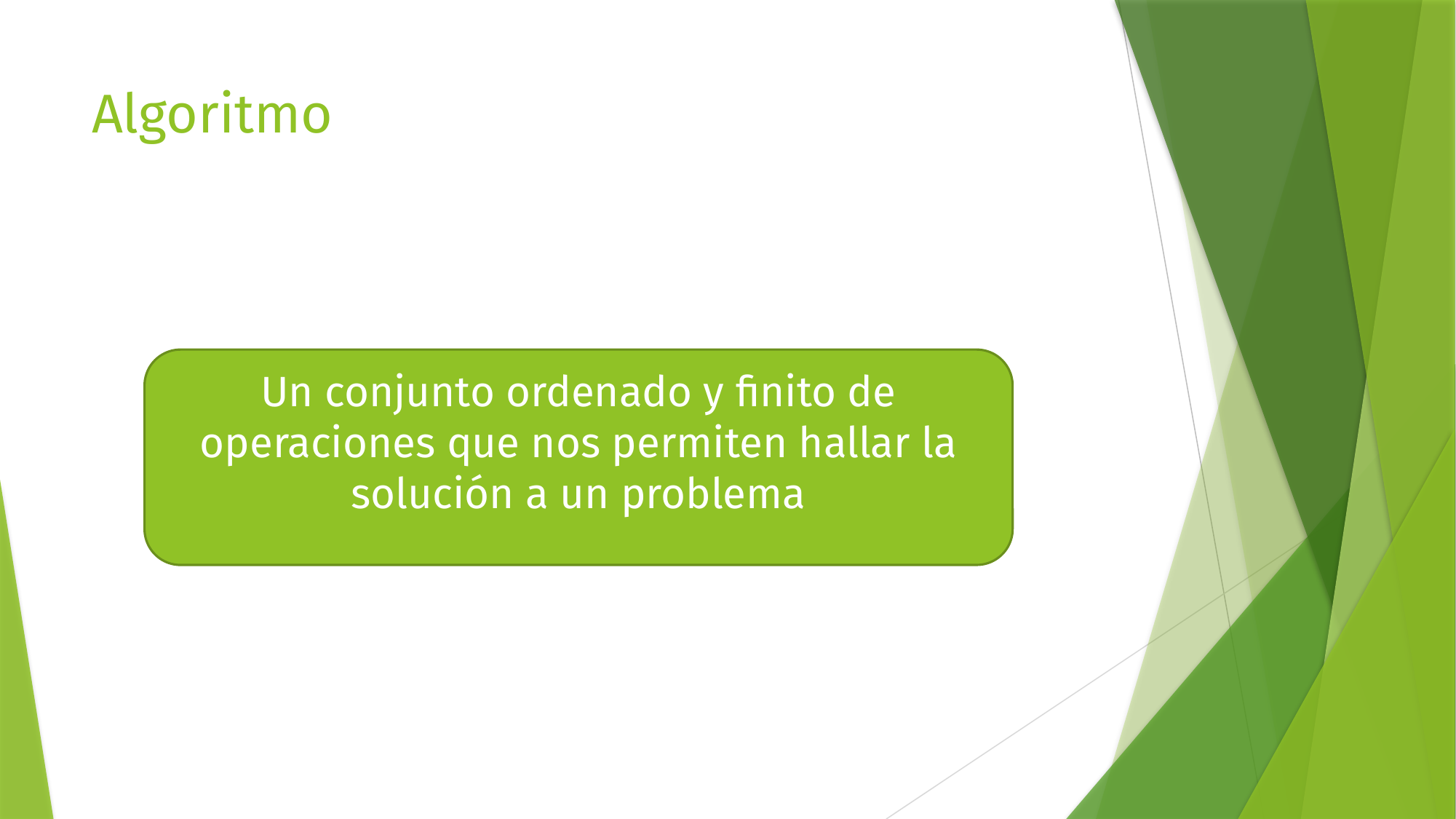

# Algoritmo

Un conjunto ordenado y finito de operaciones que nos permiten hallar la solución a un problema